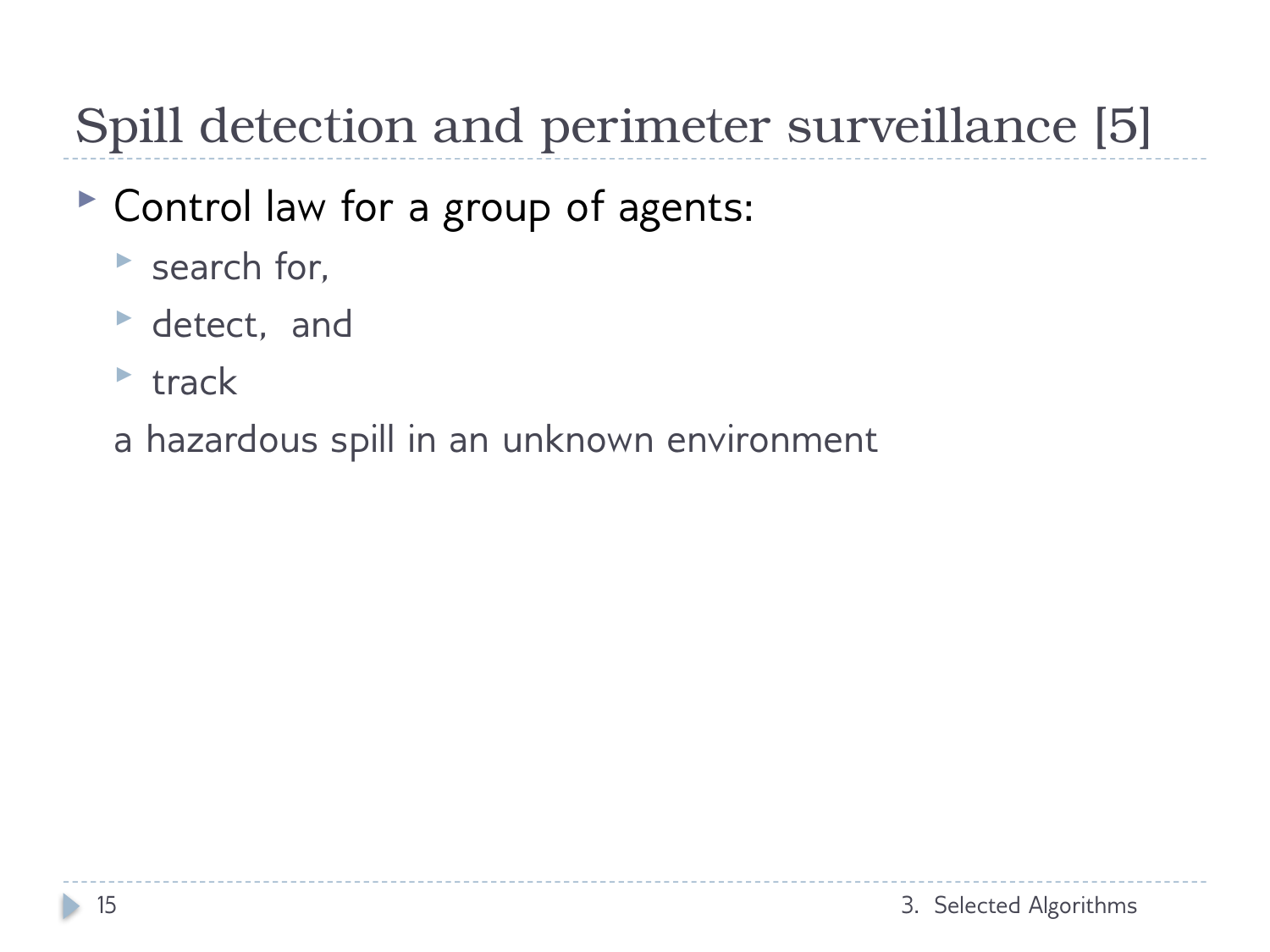

# Spill detection and perimeter surveillance [5]
Control law for a group of agents:
search for,
detect,  and
track
a hazardous spill in an unknown environment

15
3.  Selected Algorithms